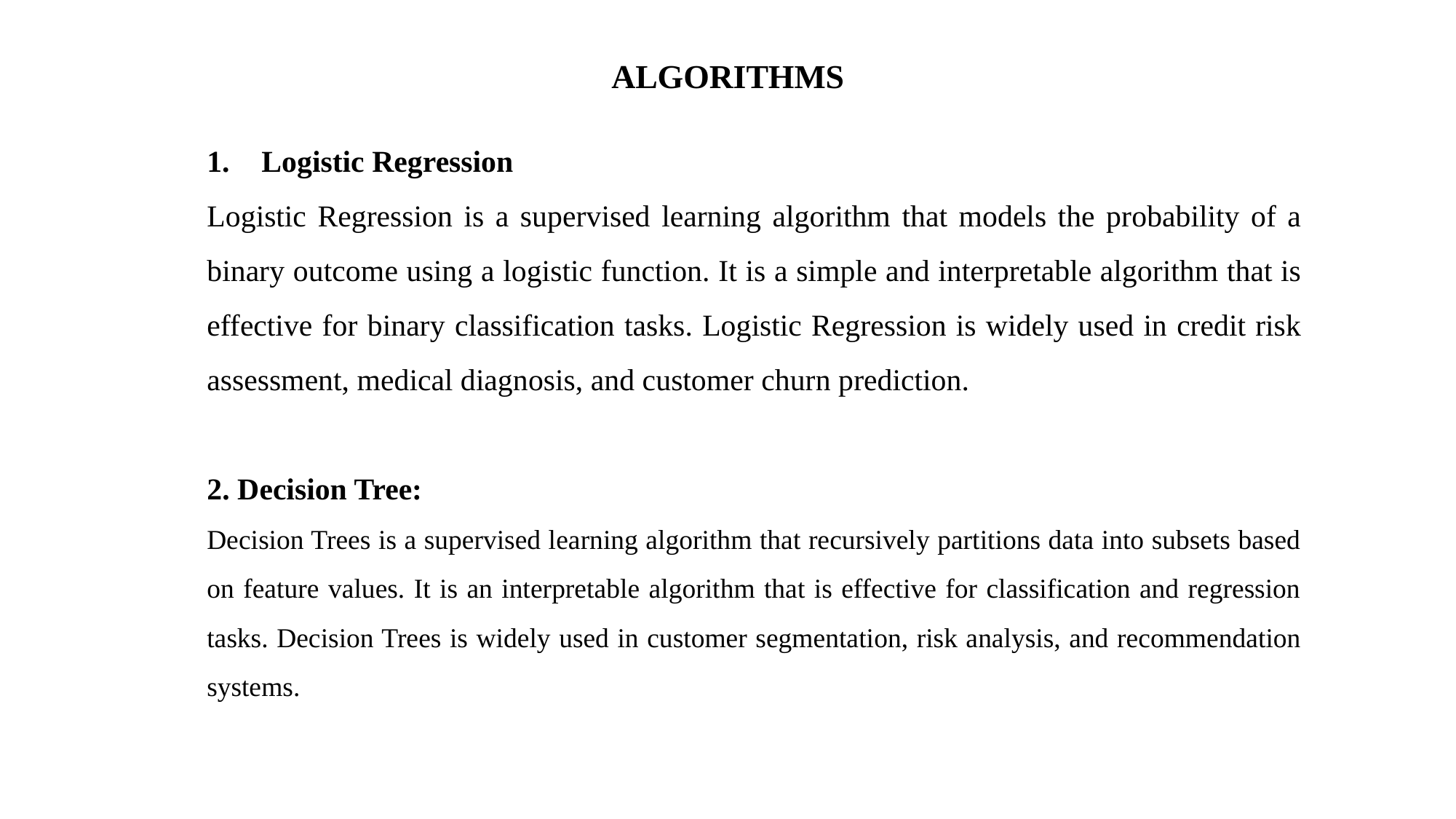

ALGORITHMS
Logistic Regression
Logistic Regression is a supervised learning algorithm that models the probability of a binary outcome using a logistic function. It is a simple and interpretable algorithm that is effective for binary classification tasks. Logistic Regression is widely used in credit risk assessment, medical diagnosis, and customer churn prediction.

2. Decision Tree:
Decision Trees is a supervised learning algorithm that recursively partitions data into subsets based on feature values. It is an interpretable algorithm that is effective for classification and regression tasks. Decision Trees is widely used in customer segmentation, risk analysis, and recommendation systems.